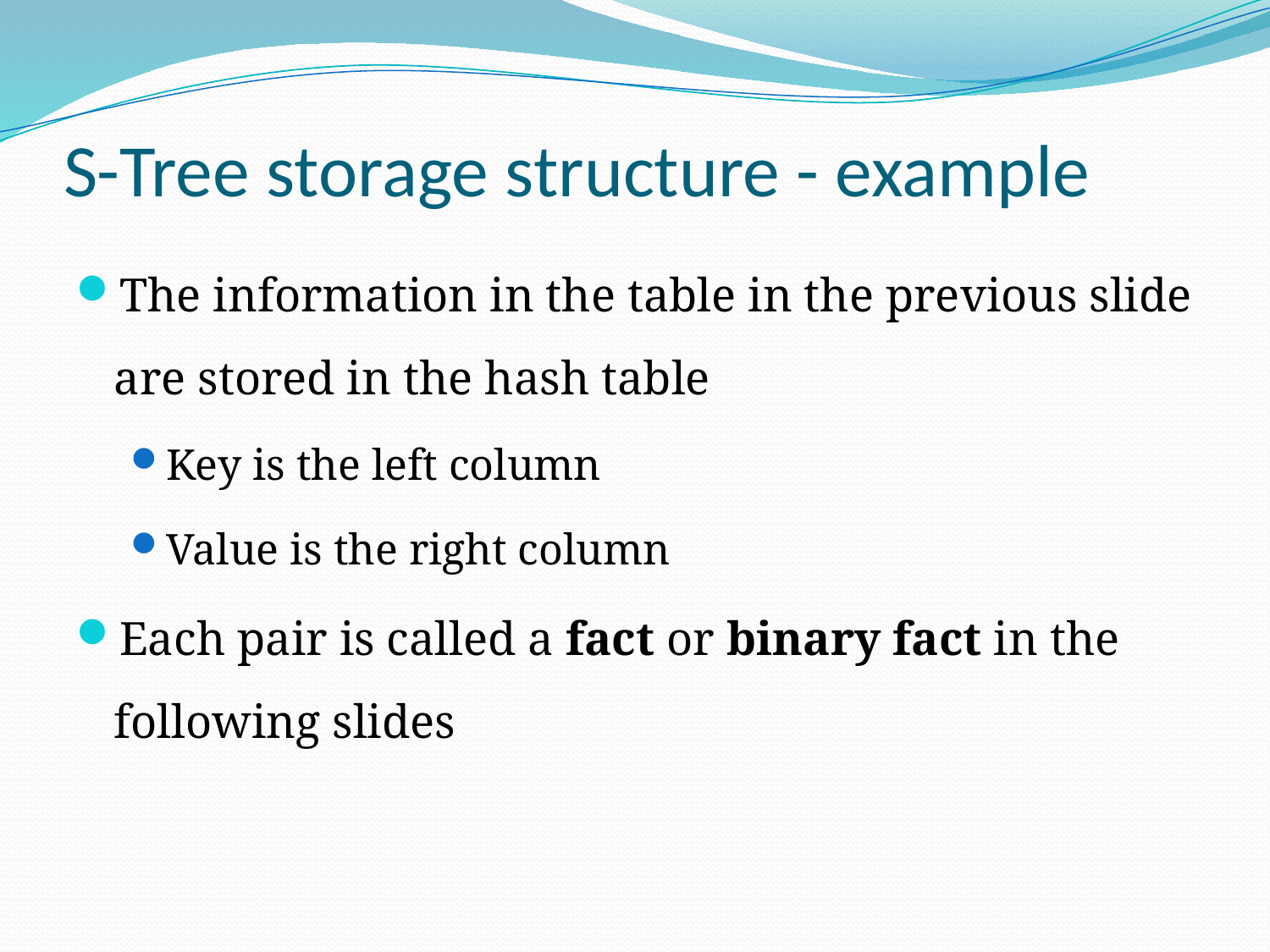

# S-Tree storage structure - example
The information in the table in the previous slide are stored in the hash table
Key is the left column
Value is the right column
Each pair is called a fact or binary fact in the following slides